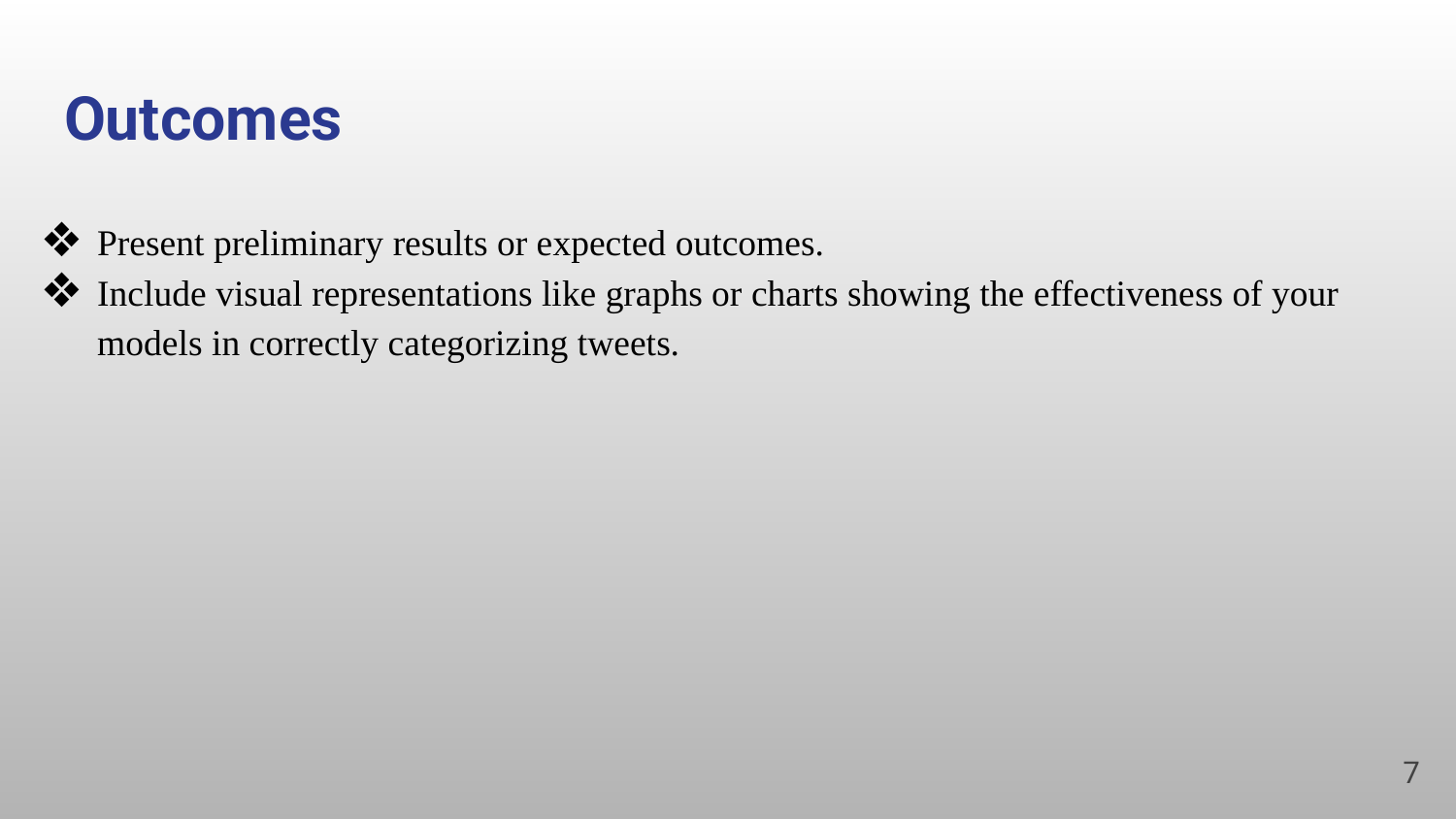

Outcomes
Present preliminary results or expected outcomes.
Include visual representations like graphs or charts showing the effectiveness of your models in correctly categorizing tweets.
7